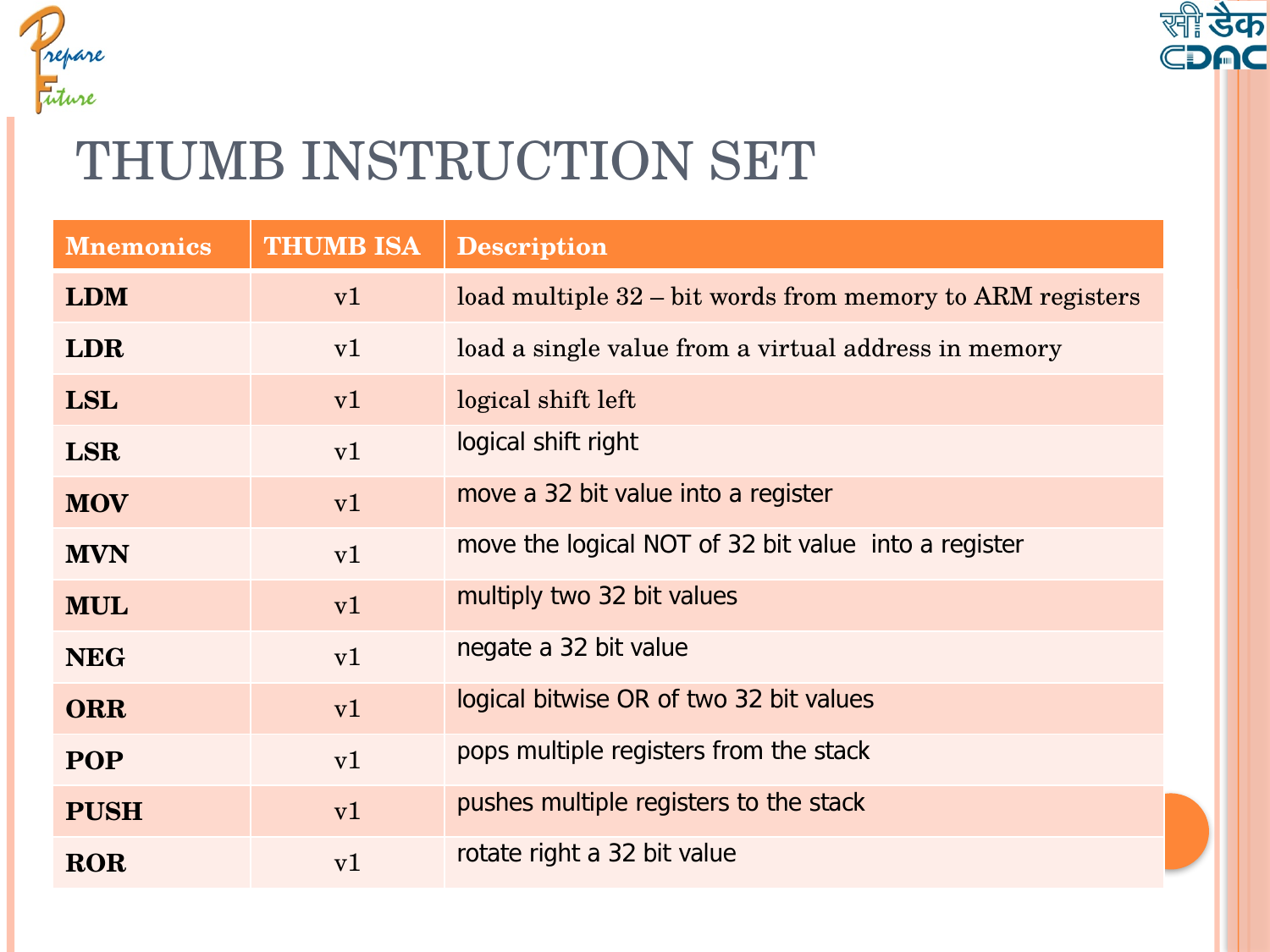

# Thumb Instruction Set
| Mnemonics | THUMB ISA | Description |
| --- | --- | --- |
| LDM | v1 | load multiple 32 – bit words from memory to ARM registers |
| LDR | v1 | load a single value from a virtual address in memory |
| LSL | v1 | logical shift left |
| LSR | v1 | logical shift right |
| MOV | v1 | move a 32 bit value into a register |
| MVN | v1 | move the logical NOT of 32 bit value into a register |
| MUL | v1 | multiply two 32 bit values |
| NEG | v1 | negate a 32 bit value |
| ORR | v1 | logical bitwise OR of two 32 bit values |
| POP | v1 | pops multiple registers from the stack |
| PUSH | v1 | pushes multiple registers to the stack |
| ROR | v1 | rotate right a 32 bit value |